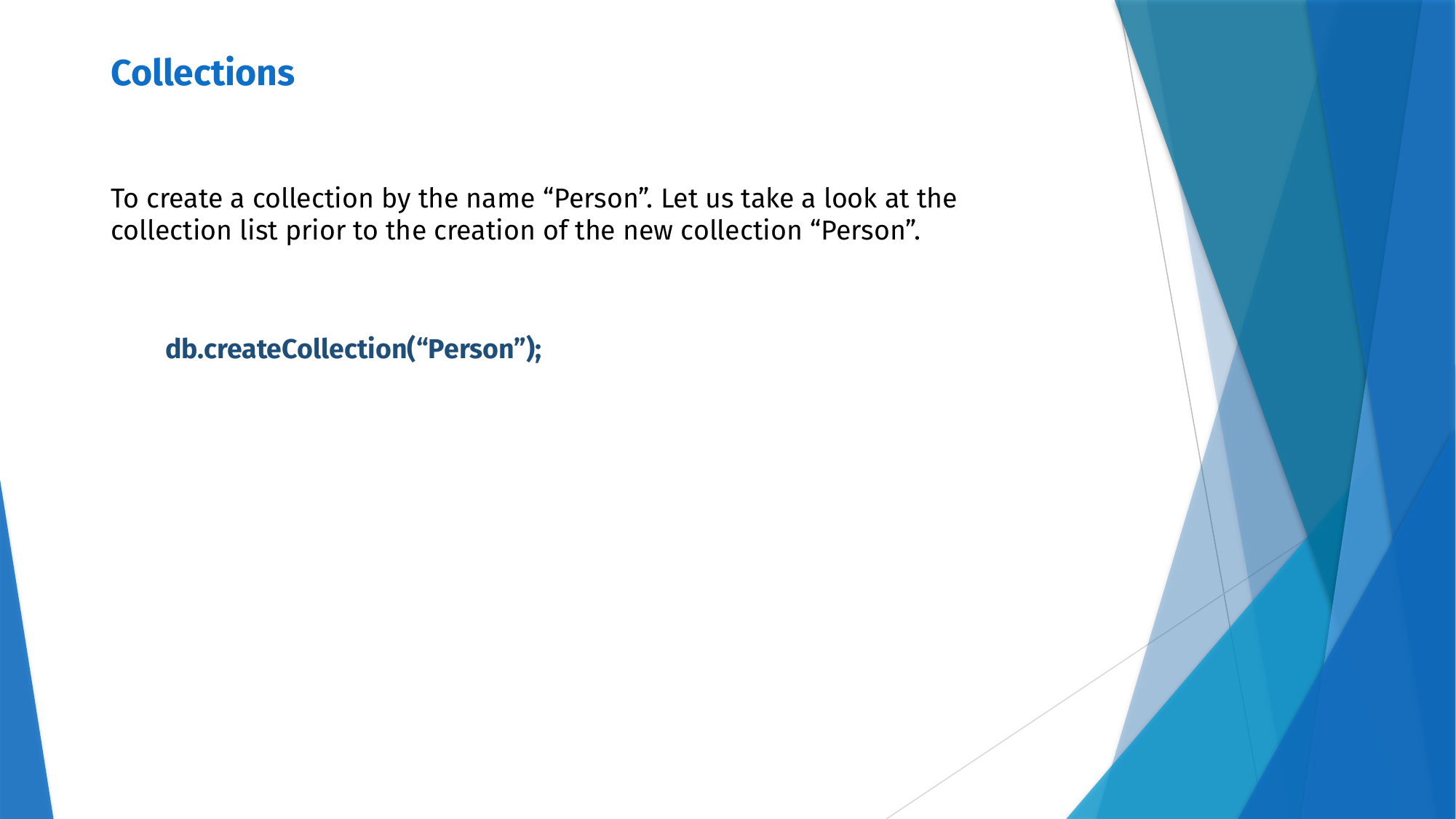

# Collections
To create a collection by the name “Person”. Let us take a look at the collection list prior to the creation of the new collection “Person”.

db.createCollection(“Person”);